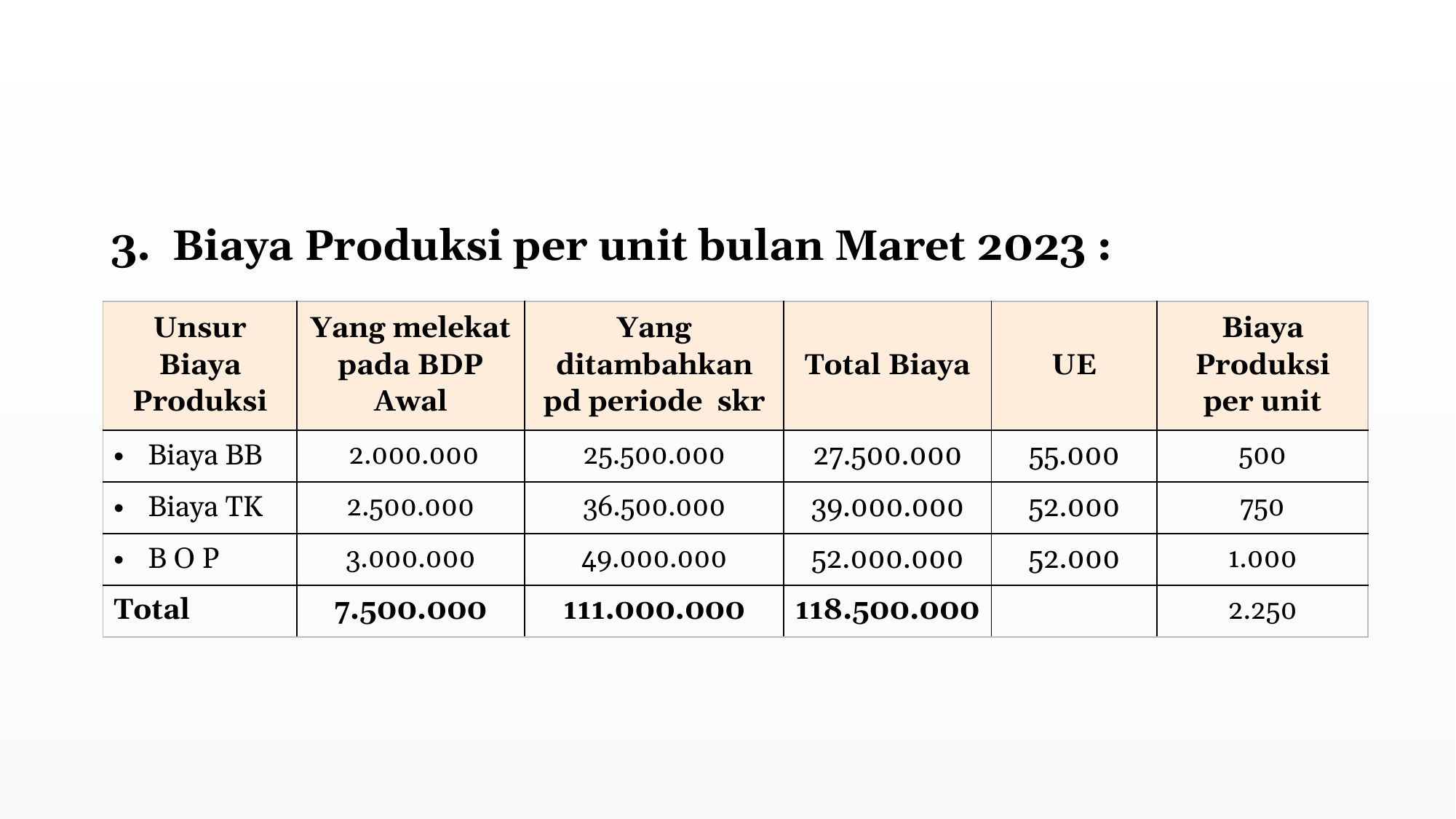

#
Biaya Produksi per unit bulan Maret 2023 :

| Unsur Biaya Produksi | Yang melekat pada BDP Awal | Yang ditambahkan pd periode skr | Total Biaya | UE | Biaya Produksi per unit |
| --- | --- | --- | --- | --- | --- |
| Biaya BB | 2.000.000 | 25.500.000 | 27.500.000 | 55.000 | 500 |
| Biaya TK | 2.500.000 | 36.500.000 | 39.000.000 | 52.000 | 750 |
| B O P | 3.000.000 | 49.000.000 | 52.000.000 | 52.000 | 1.000 |
| Total | 7.500.000 | 111.000.000 | 118.500.000 |  | 2.250 |